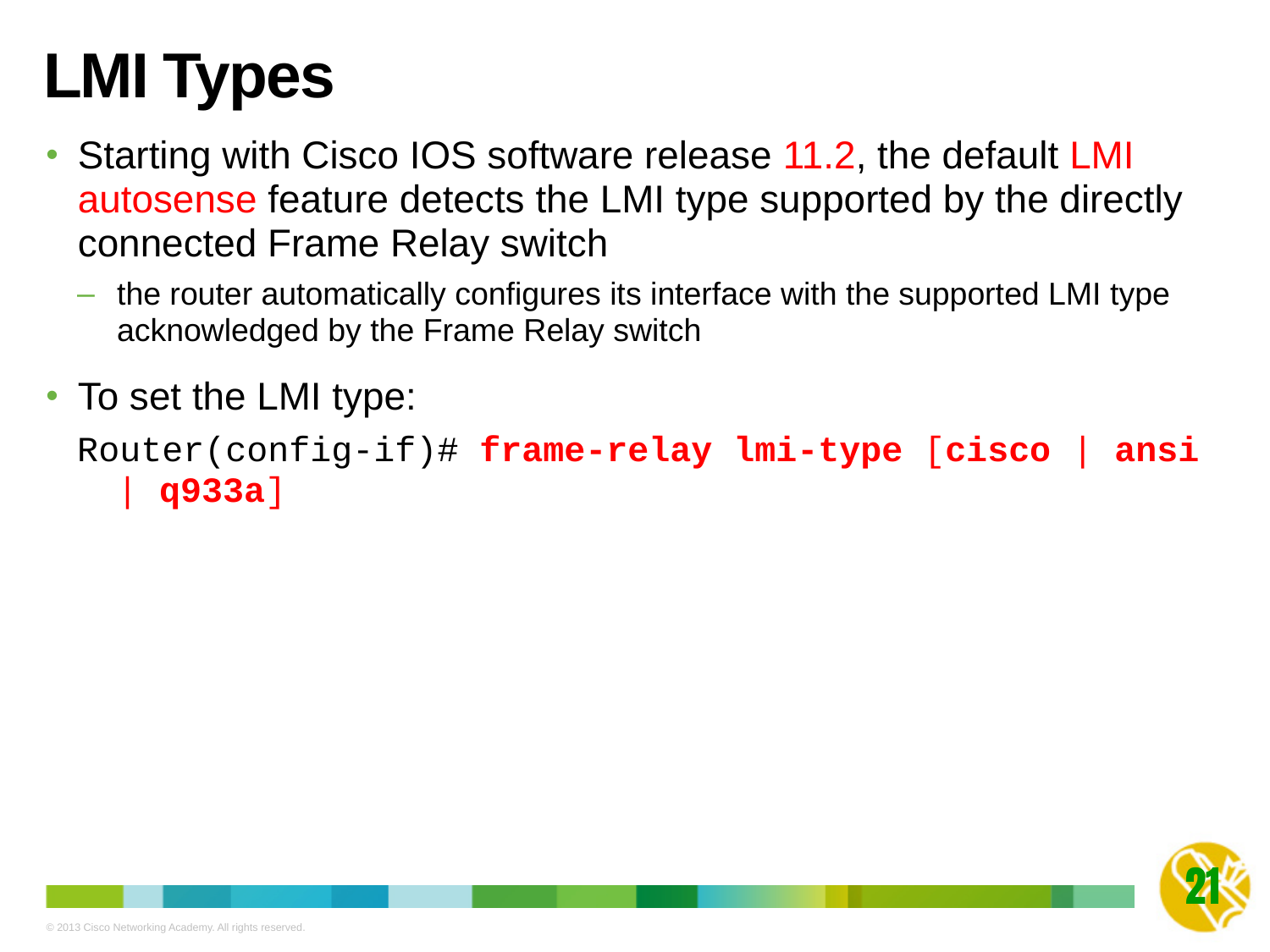

# LMI Types
Starting with Cisco IOS software release 11.2, the default LMI autosense feature detects the LMI type supported by the directly connected Frame Relay switch
the router automatically configures its interface with the supported LMI type acknowledged by the Frame Relay switch
To set the LMI type:
Router(config-if)# frame-relay lmi-type [cisco | ansi | q933a]